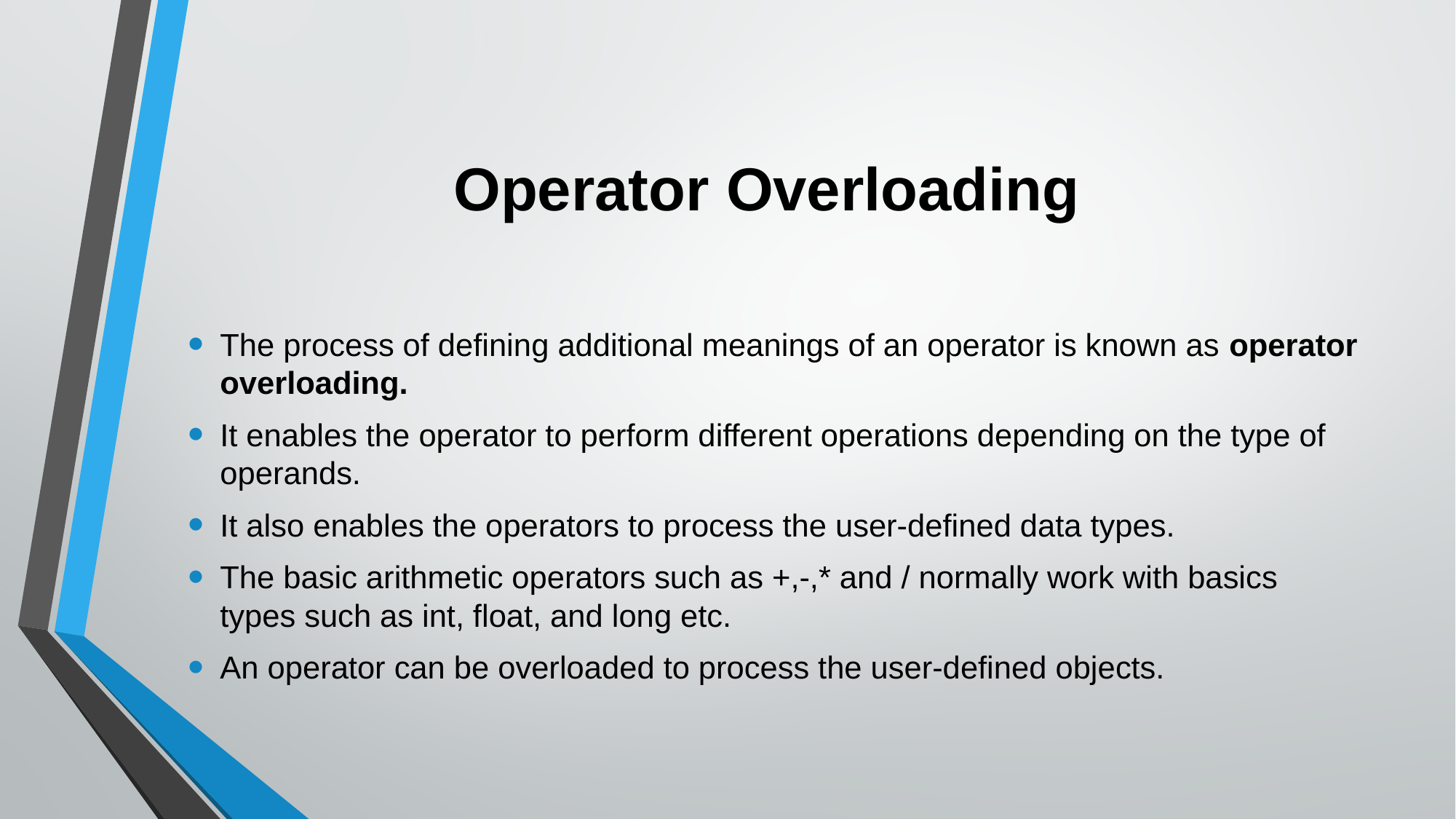

# Operator Overloading
The process of defining additional meanings of an operator is known as operator overloading.
It enables the operator to perform different operations depending on the type of operands.
It also enables the operators to process the user-defined data types.
The basic arithmetic operators such as +,-,* and / normally work with basics types such as int, float, and long etc.
An operator can be overloaded to process the user-defined objects.